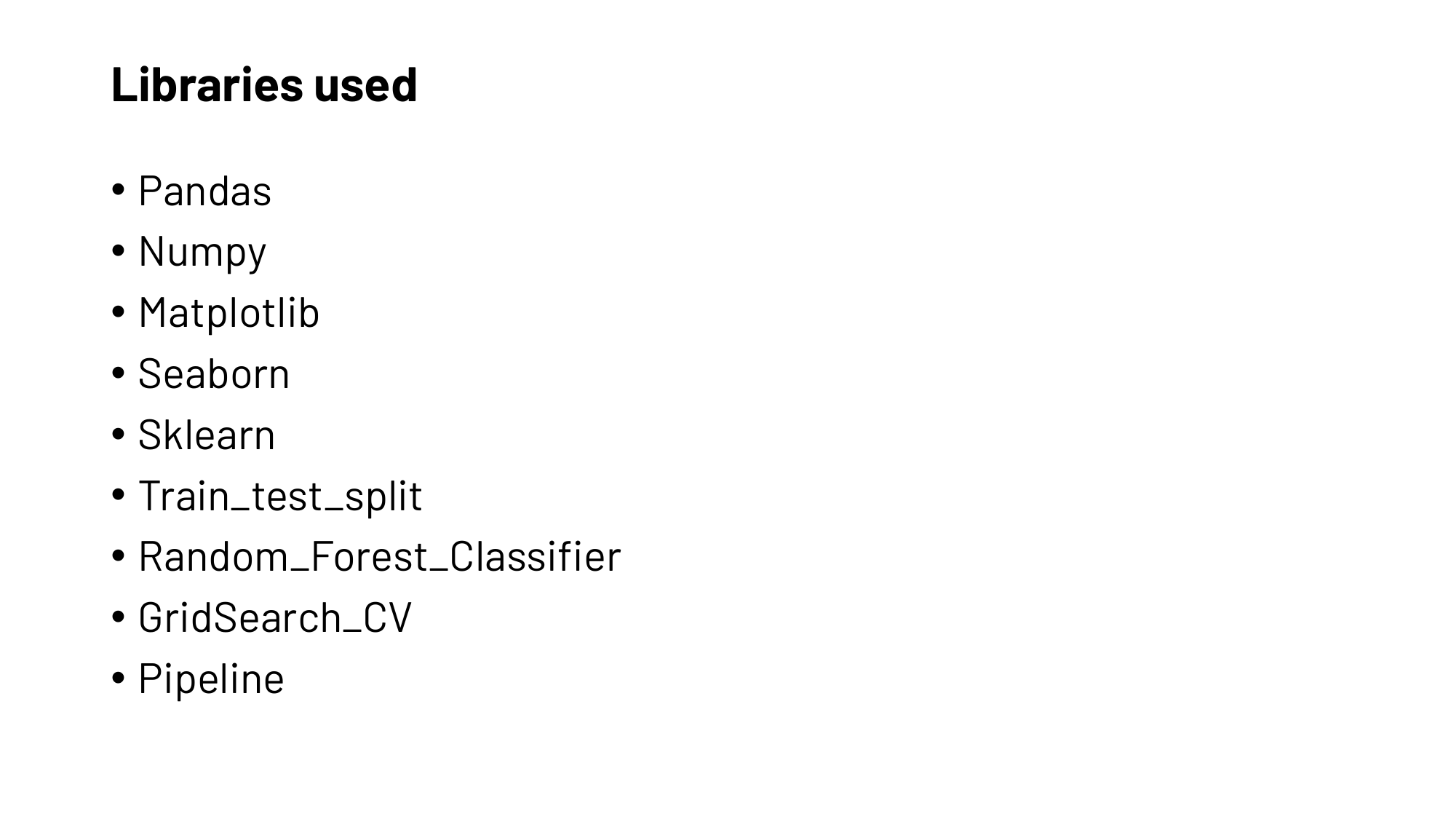

# Libraries used
Pandas
Numpy
Matplotlib
Seaborn
Sklearn
Train_test_split
Random_Forest_Classifier
GridSearch_CV
Pipeline